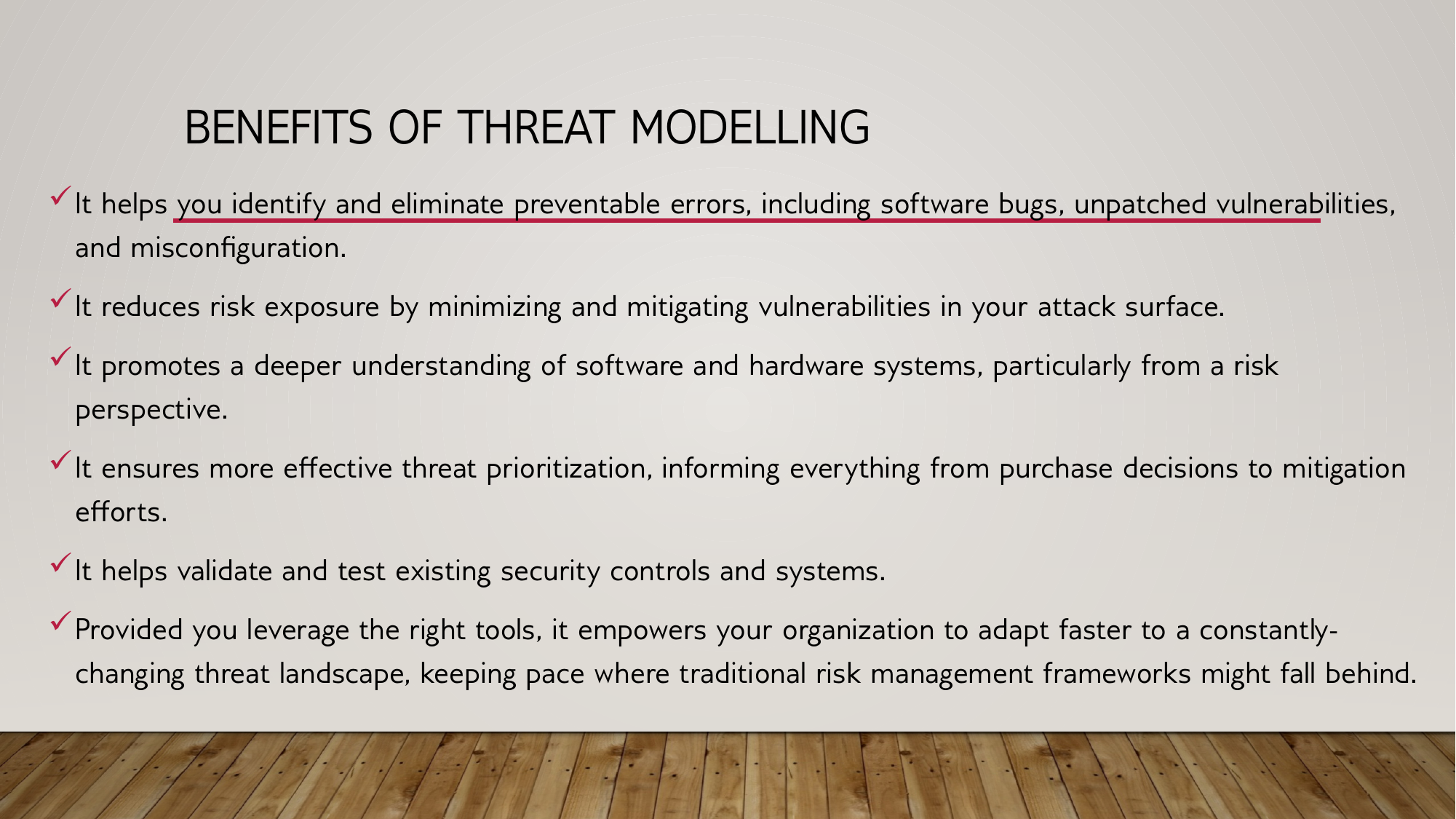

# BENEFITS OF THREAT MODELLING
It helps you identify and eliminate preventable errors, including software bugs, unpatched vulnerabilities, and misconfiguration.
It reduces risk exposure by minimizing and mitigating vulnerabilities in your attack surface.
It promotes a deeper understanding of software and hardware systems, particularly from a risk perspective.
It ensures more effective threat prioritization, informing everything from purchase decisions to mitigation efforts.
It helps validate and test existing security controls and systems.
Provided you leverage the right tools, it empowers your organization to adapt faster to a constantly-changing threat landscape, keeping pace where traditional risk management frameworks might fall behind.